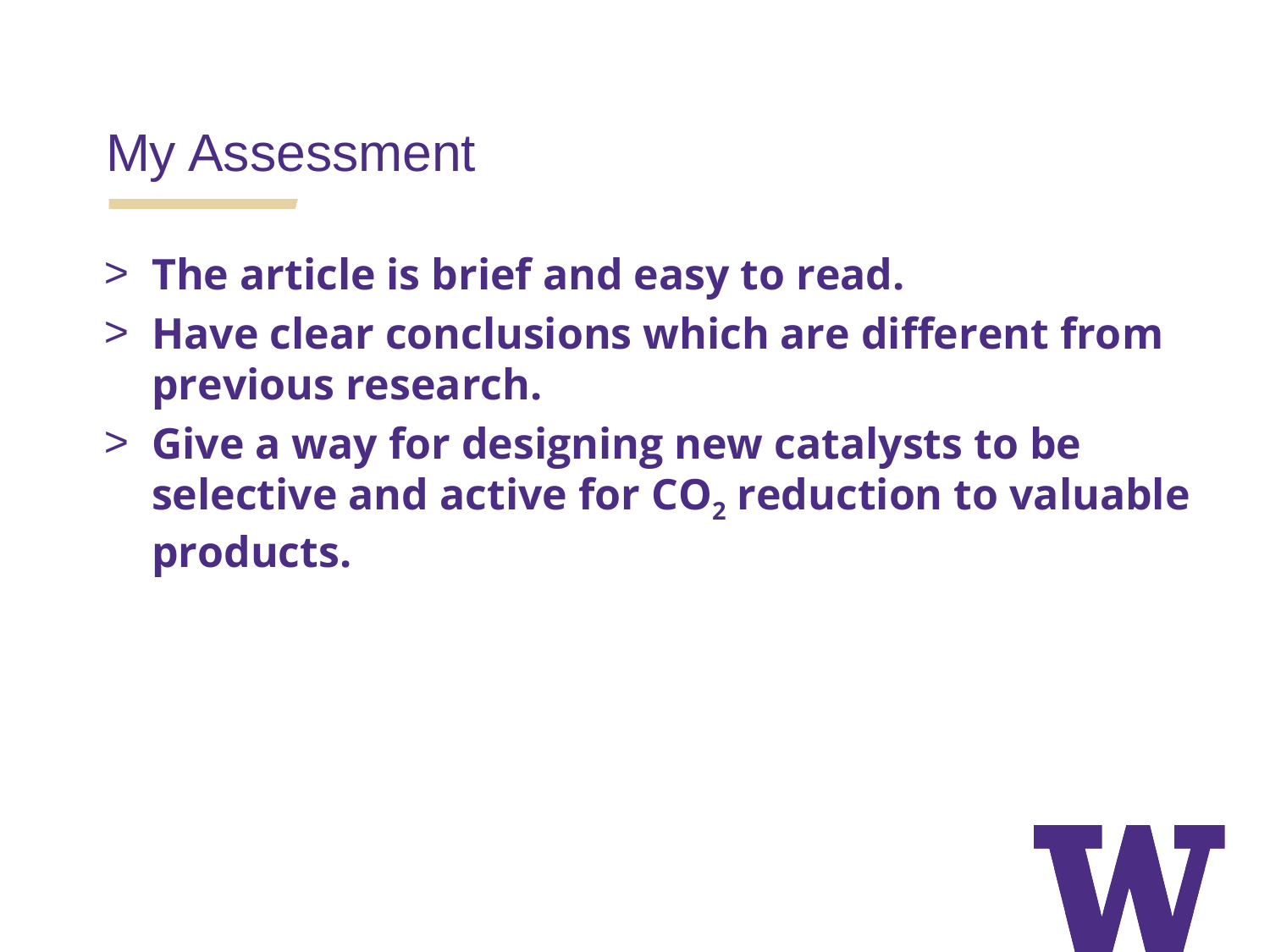

My Assessment
The article is brief and easy to read.
Have clear conclusions which are different from previous research.
Give a way for designing new catalysts to be selective and active for CO2 reduction to valuable products.